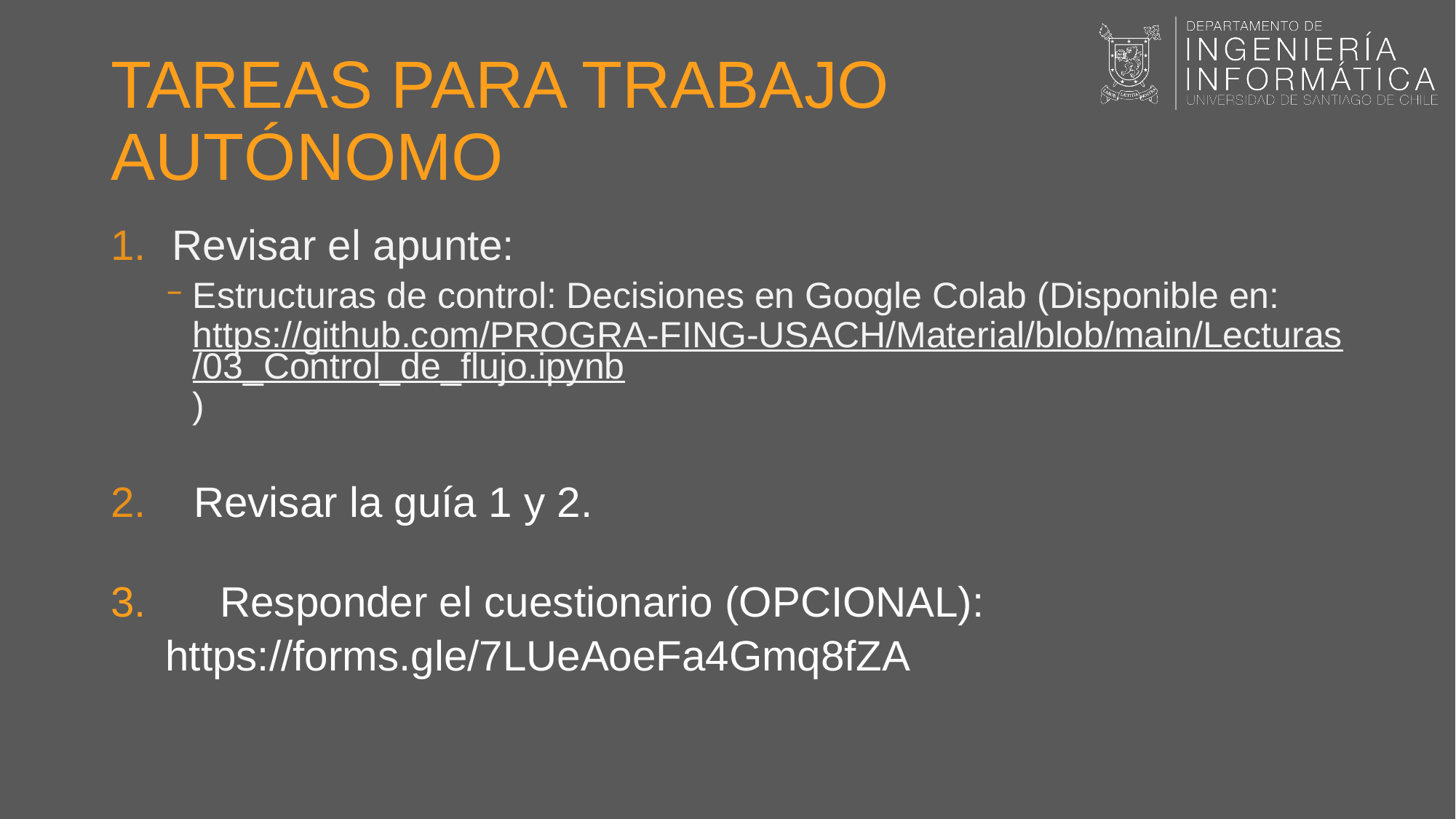

TAREAS PARA TRABAJO AUTÓNOMO
Revisar el apunte:
Estructuras de control: Decisiones en Google Colab (Disponible en: https://github.com/PROGRA-FING-USACH/Material/blob/main/Lecturas/03_Control_de_flujo.ipynb)

2.    Revisar la guía 1 y 2.

3.	Responder el cuestionario (OPCIONAL):
https://forms.gle/7LUeAoeFa4Gmq8fZA